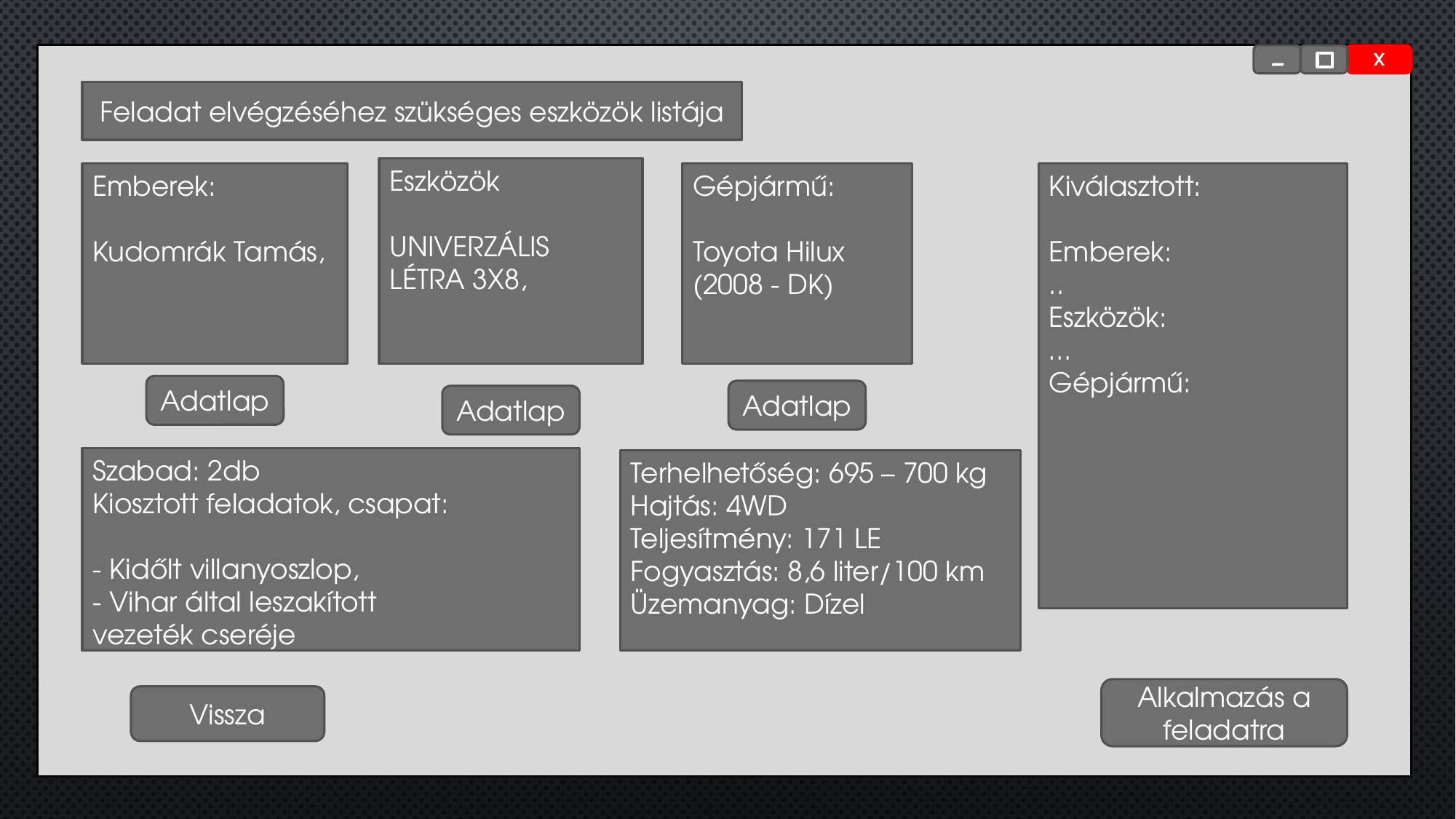

-

X

Feladat elvégzéséhez szükséges eszközök listája
Eszközök
UNIVERZÁLIS LÉTRA 3X8,
Emberek:
Kudomrák Tamás,
Gépjármű:
Toyota Hilux (2008 - DK)
Kiválasztott:
Emberek:
..
Eszközök:
…
Gépjármű:
Adatlap
Adatlap
Adatlap
Szabad: 2db
Kiosztott feladatok, csapat:
- Kidőlt villanyoszlop,
- Vihar által leszakított                   	vezeték cseréje
Terhelhetőség: 695 – 700 kg
Hajtás: 4WD
Teljesítmény: 171 LE
Fogyasztás: 8,6 liter/100 km
Üzemanyag: Dízel
Alkalmazás a feladatra
Vissza